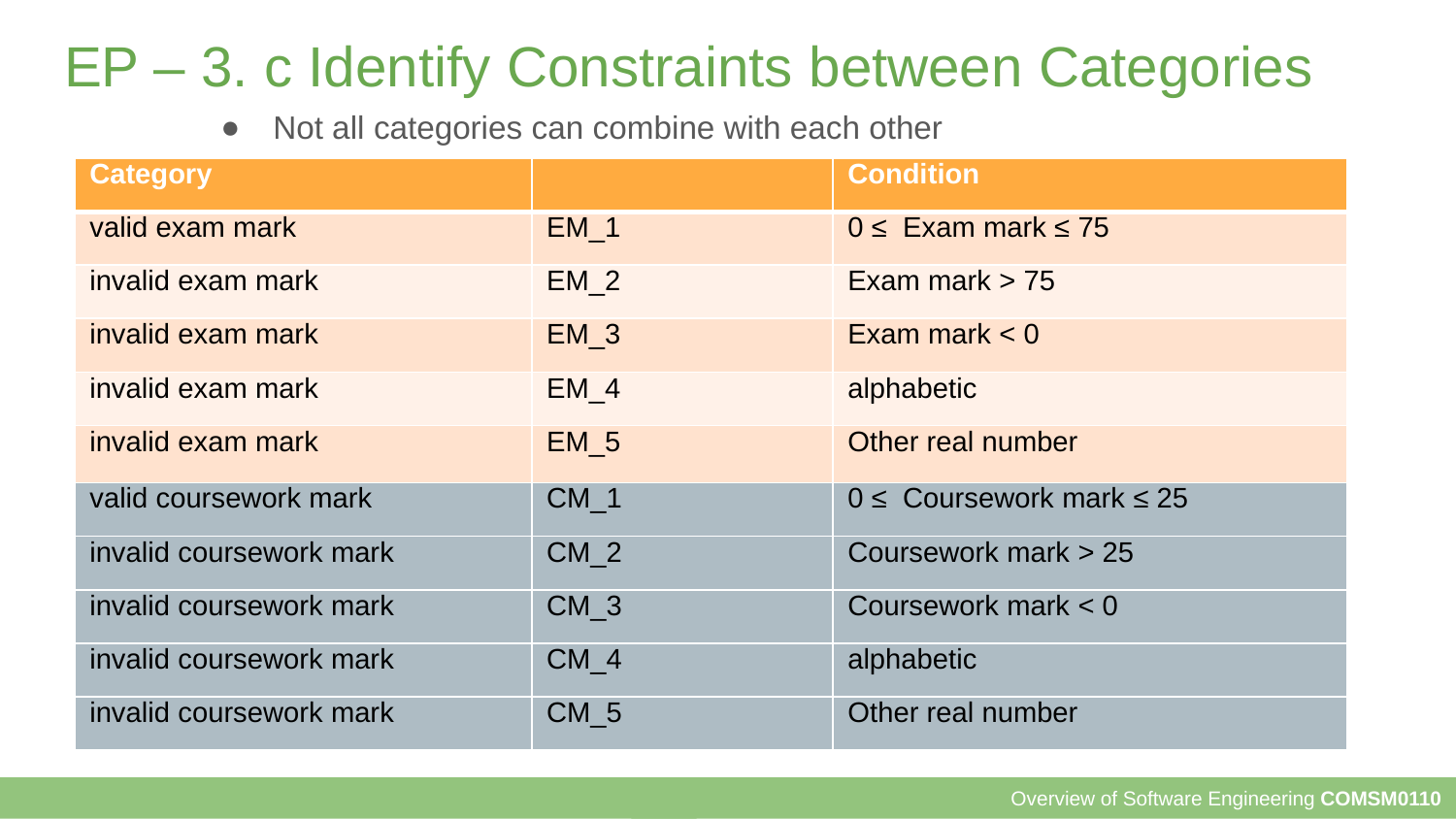

# EP – 3. c Identify Constraints between Categories
Not all categories can combine with each other
| Category |  | Condition |
| --- | --- | --- |
| valid exam mark | EM\_1 | 0 ≤ Exam mark ≤ 75 |
| invalid exam mark | EM\_2 | Exam mark > 75 |
| invalid exam mark | EM\_3 | Exam mark < 0 |
| invalid exam mark | EM\_4 | alphabetic |
| invalid exam mark | EM\_5 | Other real number |
| valid coursework mark | CM\_1 | 0 ≤ Coursework mark ≤ 25 |
| invalid coursework mark | CM\_2 | Coursework mark > 25 |
| invalid coursework mark | CM\_3 | Coursework mark < 0 |
| invalid coursework mark | CM\_4 | alphabetic |
| invalid coursework mark | CM\_5 | Other real number |